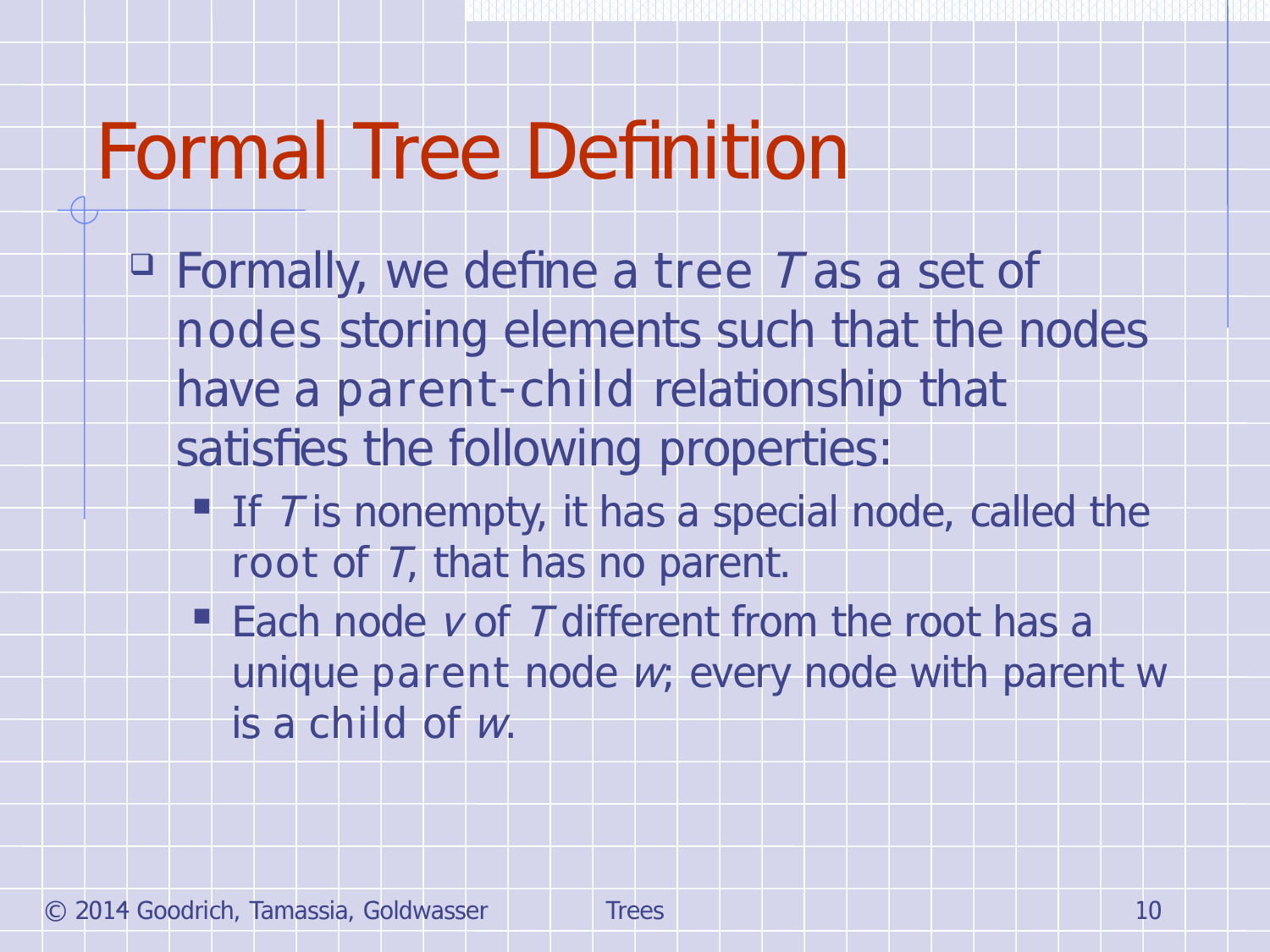

# Formal Tree Definition
Formally, we define a tree T as a set of nodes storing elements such that the nodes have a parent-child relationship that satisfies the following properties:
If T is nonempty, it has a special node, called the root of T, that has no parent.
Each node v of T different from the root has a unique parent node w; every node with parent w is a child of w.
© 2014 Goodrich, Tamassia, Goldwasser
Trees
10